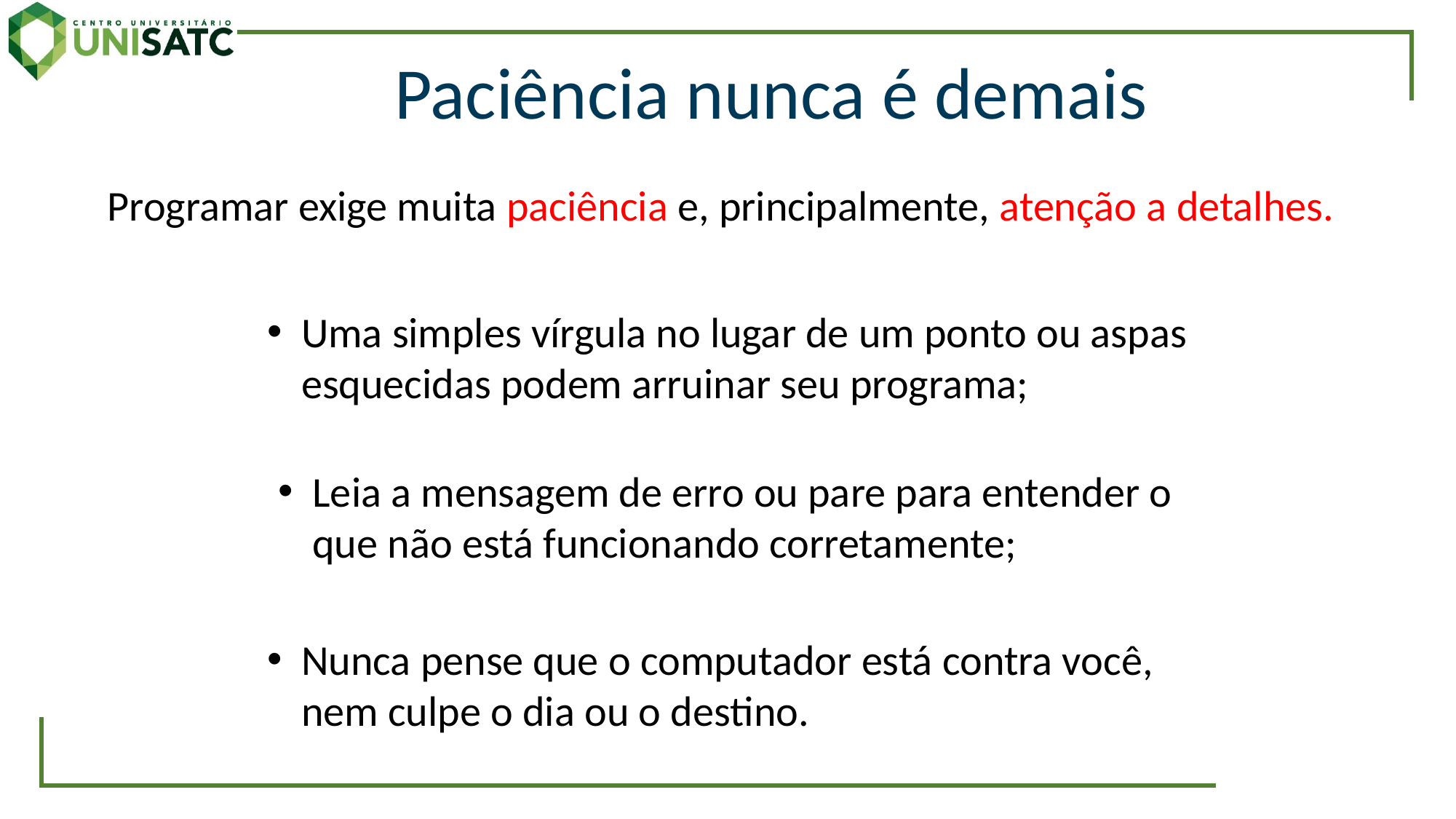

Paciência nunca é demais
Programar exige muita paciência e, principalmente, atenção a detalhes.
Uma simples vírgula no lugar de um ponto ou aspas esquecidas podem arruinar seu programa;

Leia a mensagem de erro ou pare para entender o que não está funcionando corretamente;

Nunca pense que o computador está contra você, nem culpe o dia ou o destino.